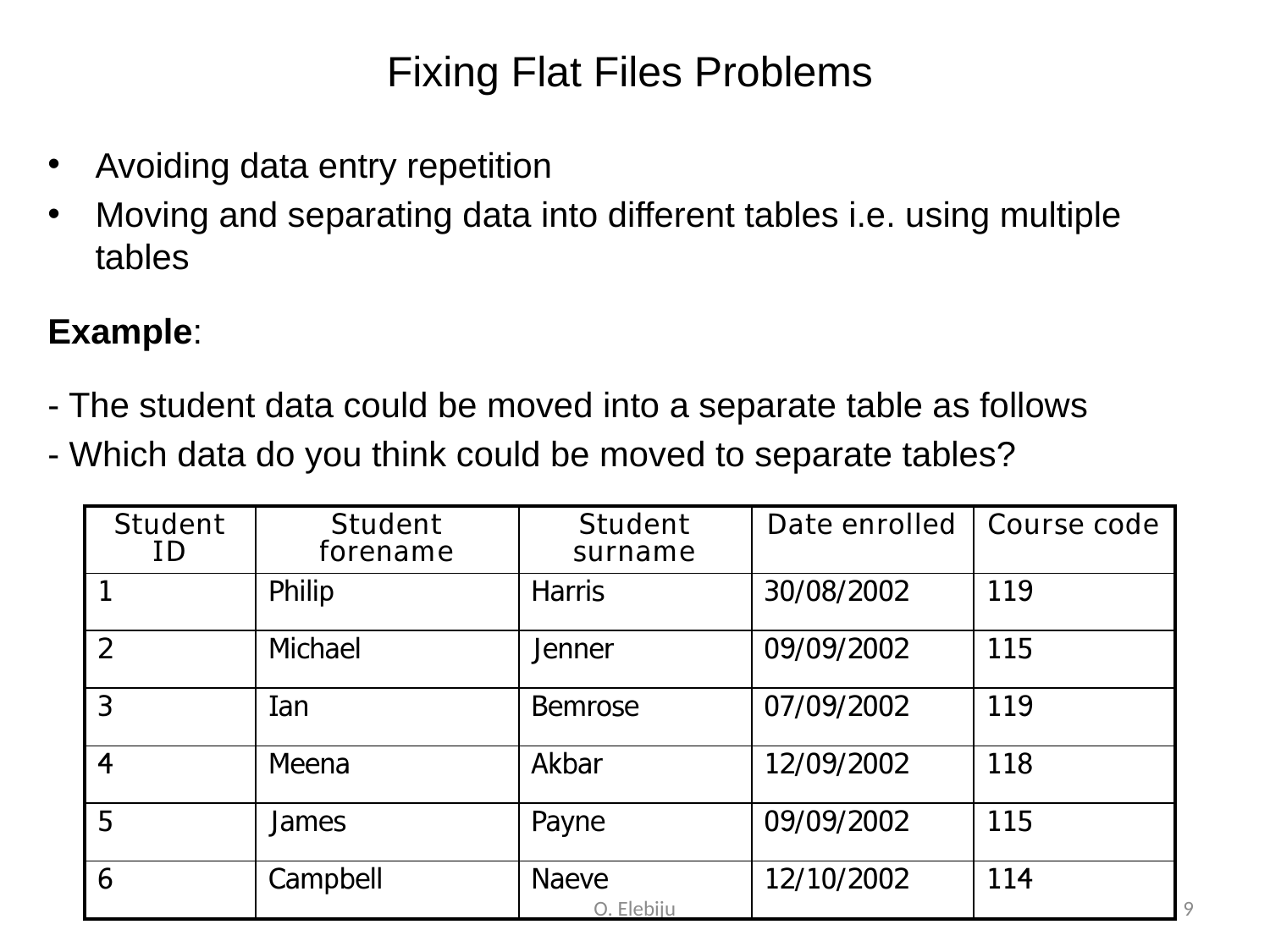

# Fixing Flat Files Problems
Avoiding data entry repetition
Moving and separating data into different tables i.e. using multiple tables

Example:

- The student data could be moved into a separate table as follows
- Which data do you think could be moved to separate tables?

| Student ID | Student forename | Student surname | Date enrolled | Course code |
| --- | --- | --- | --- | --- |
| 1 | Philip | Harris | 30/08/2002 | 119 |
| 2 | Michael | Jenner | 09/09/2002 | 115 |
| 3 | Ian | Bemrose | 07/09/2002 | 119 |
| 4 | Meena | Akbar | 12/09/2002 | 118 |
| 5 | James | Payne | 09/09/2002 | 115 |
| 6 | Campbell | Naeve | 12/10/2002 | 114 |
O. Elebiju
9